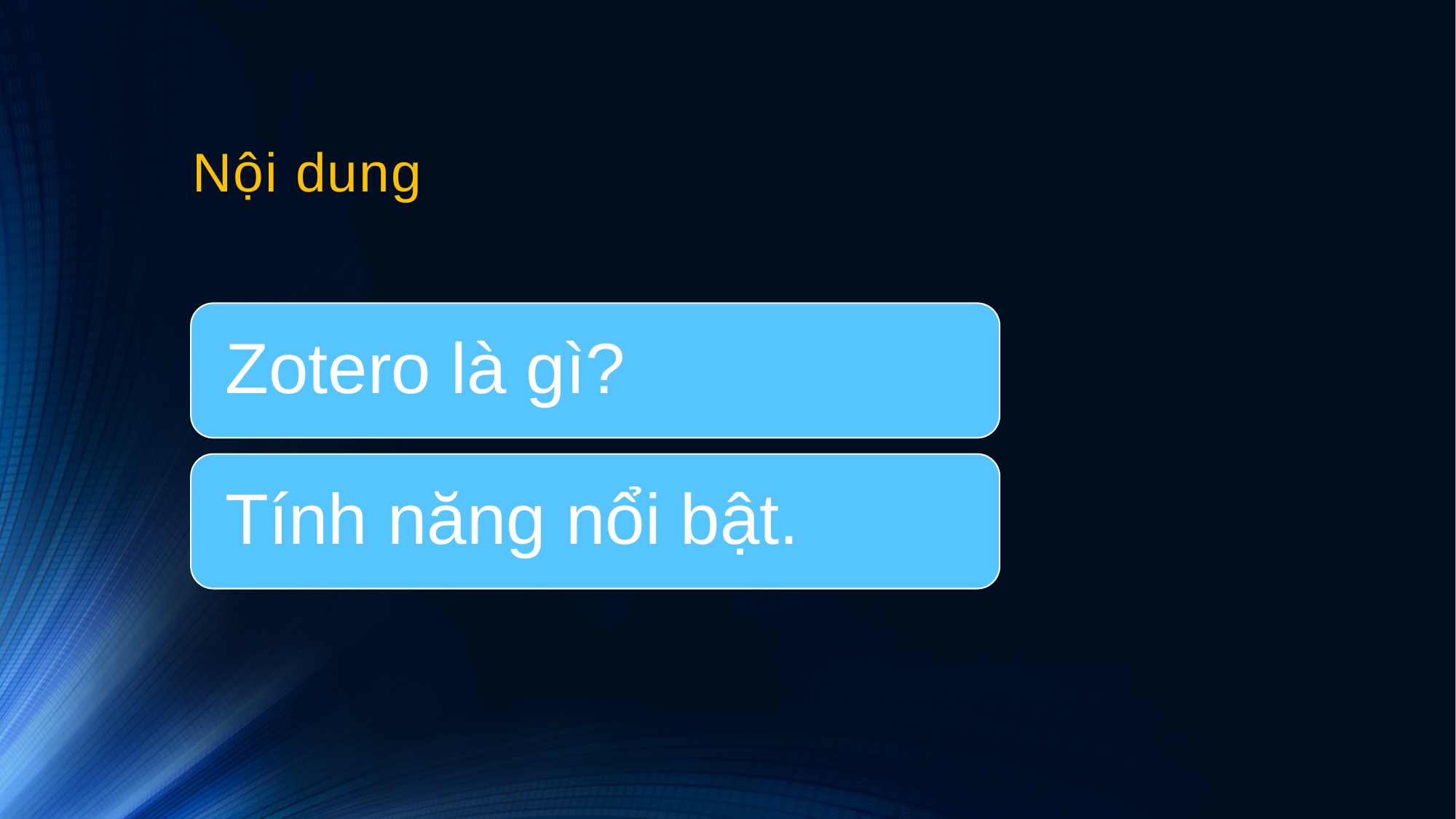

# Nội dung
Zotero là gì?
Tính năng nổi bật.